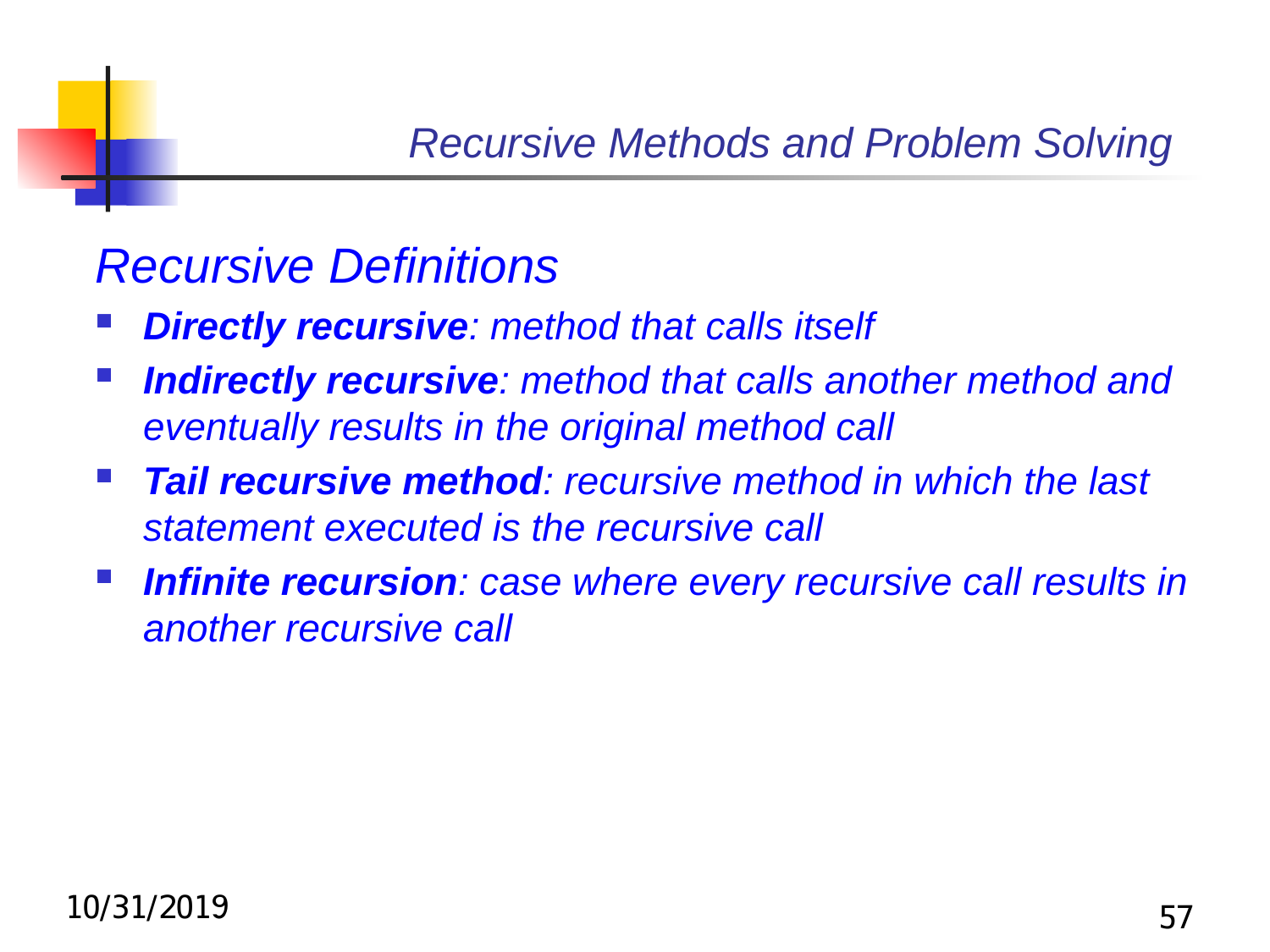

# Recursive Methods and Problem Solving
Recursive Definitions
Directly recursive: method that calls itself
Indirectly recursive: method that calls another method and eventually results in the original method call
Tail recursive method: recursive method in which the last statement executed is the recursive call
Infinite recursion: case where every recursive call results in another recursive call
10/31/2019
57